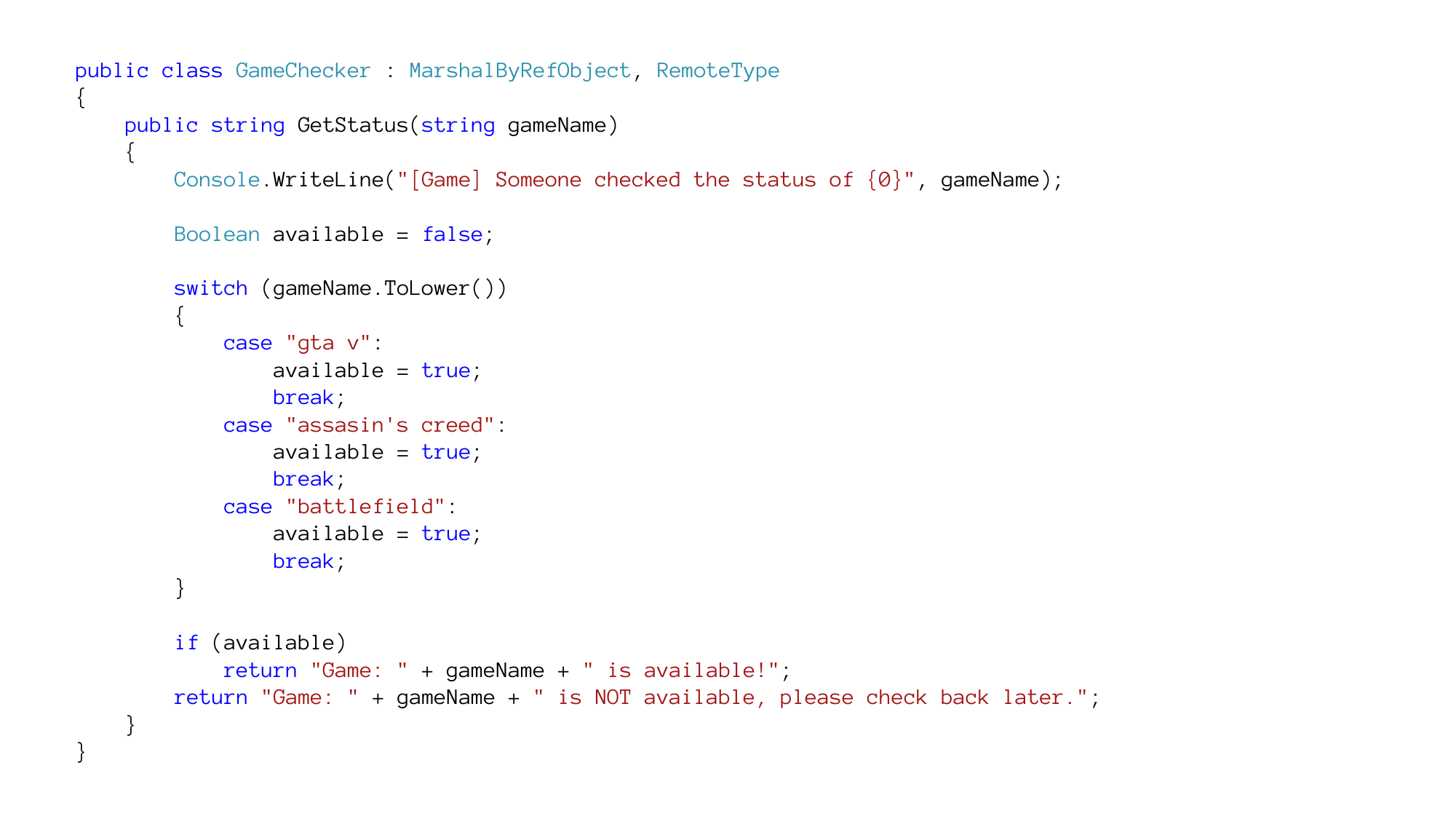

public class GameChecker : MarshalByRefObject, RemoteType
{
    public string GetStatus(string gameName)
    {
        Console.WriteLine("[Game] Someone checked the status of {0}", gameName);

        Boolean available = false;

        switch (gameName.ToLower())
        {
            case "gta v":
                available = true;
                break;
            case "assasin's creed":
                available = true;
                break;
            case "battlefield":
                available = true;
                break;
        }

        if (available)
            return "Game: " + gameName + " is available!";
        return "Game: " + gameName + " is NOT available, please check back later.";
    }
}